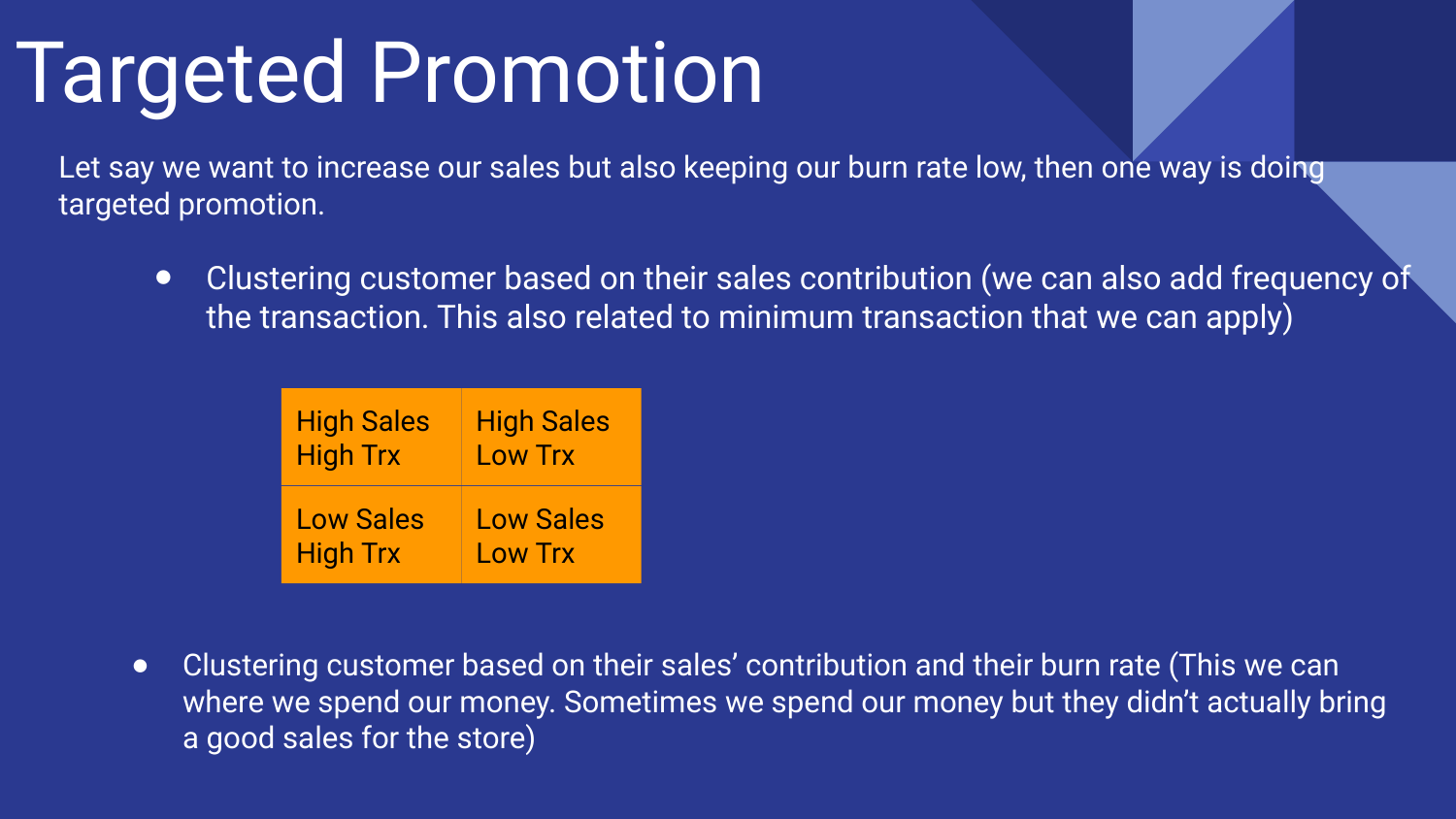

# Targeted Promotion
Let say we want to increase our sales but also keeping our burn rate low, then one way is doing targeted promotion.
Clustering customer based on their sales contribution (we can also add frequency of the transaction. This also related to minimum transaction that we can apply)
High Sales
High Trx
High Sales
Low Trx
Low Sales
High Trx
Low Sales
Low Trx
Clustering customer based on their sales’ contribution and their burn rate (This we can where we spend our money. Sometimes we spend our money but they didn’t actually bring a good sales for the store)